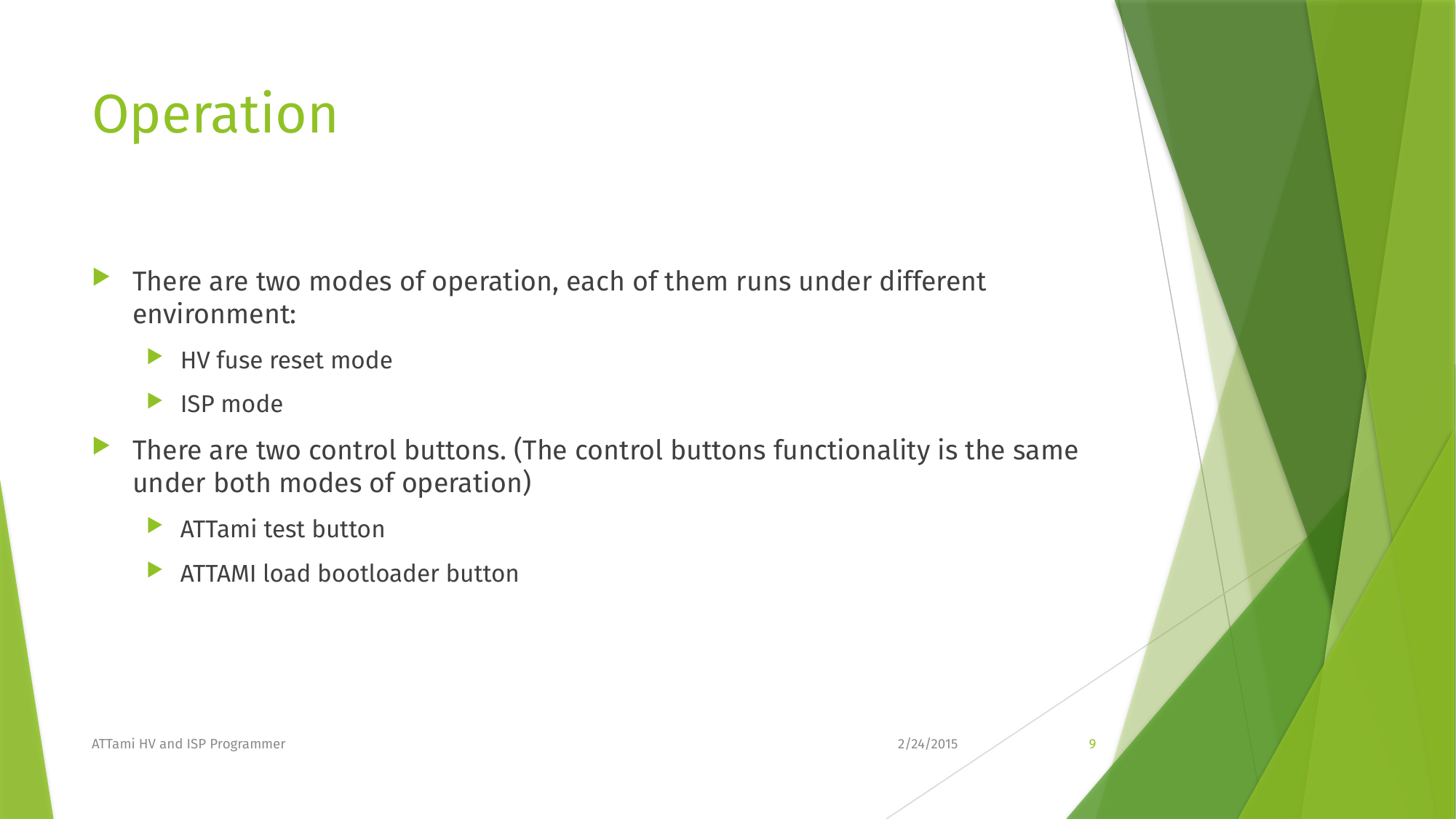

# Operation
There are two modes of operation, each of them runs under different environment:
HV fuse reset mode
ISP mode
There are two control buttons. (The control buttons functionality is the same under both modes of operation)
ATTami test button
ATTAMI load bootloader button
ATTami HV and ISP Programmer
2/24/2015
9